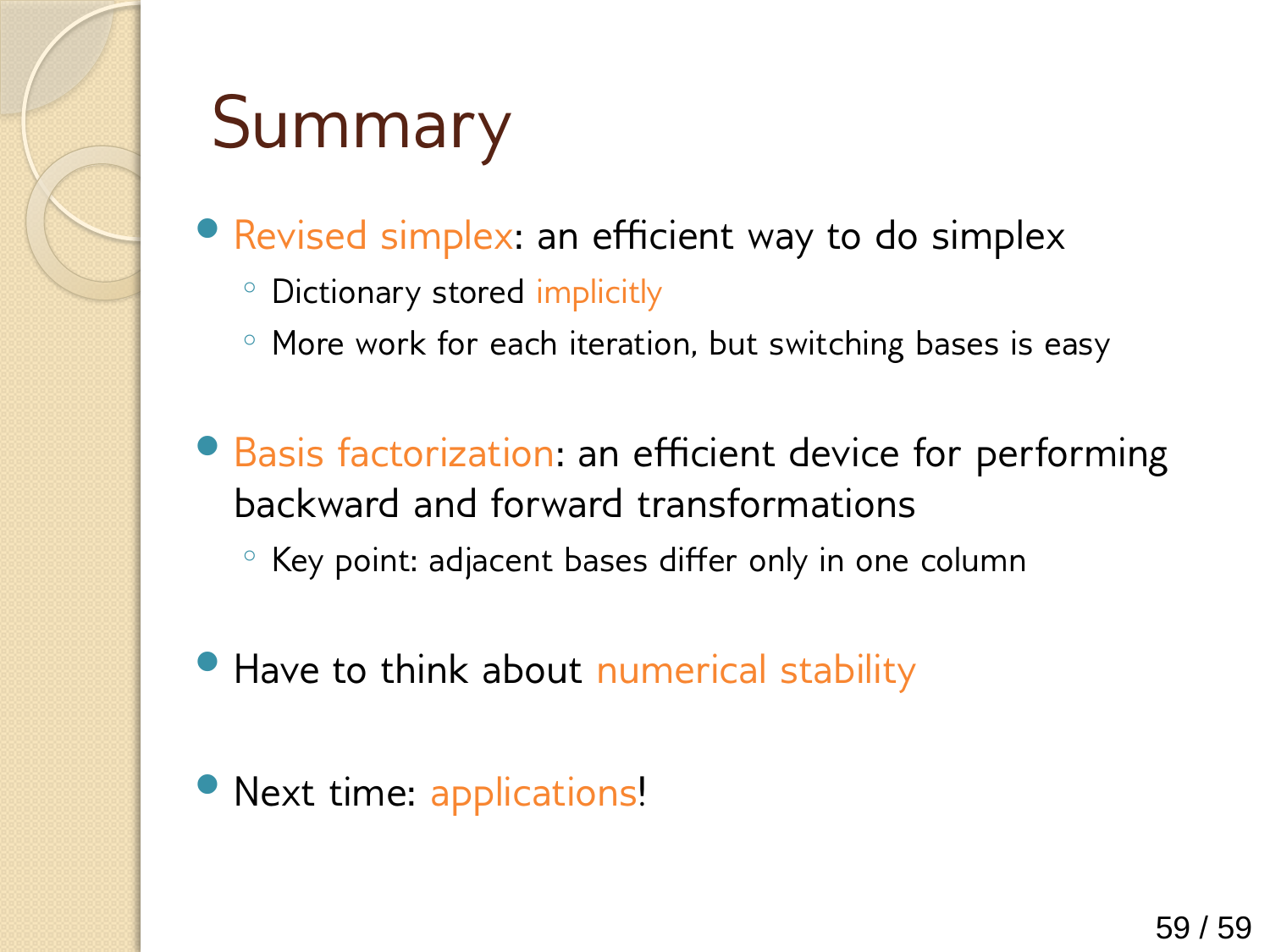

# Summary
Revised simplex: an efficient way to do simplex
Dictionary stored implicitly
More work for each iteration, but switching bases is easy

Basis factorization: an efficient device for performing backward and forward transformations
Key point: adjacent bases differ only in one column

Have to think about numerical stability

Next time: applications!